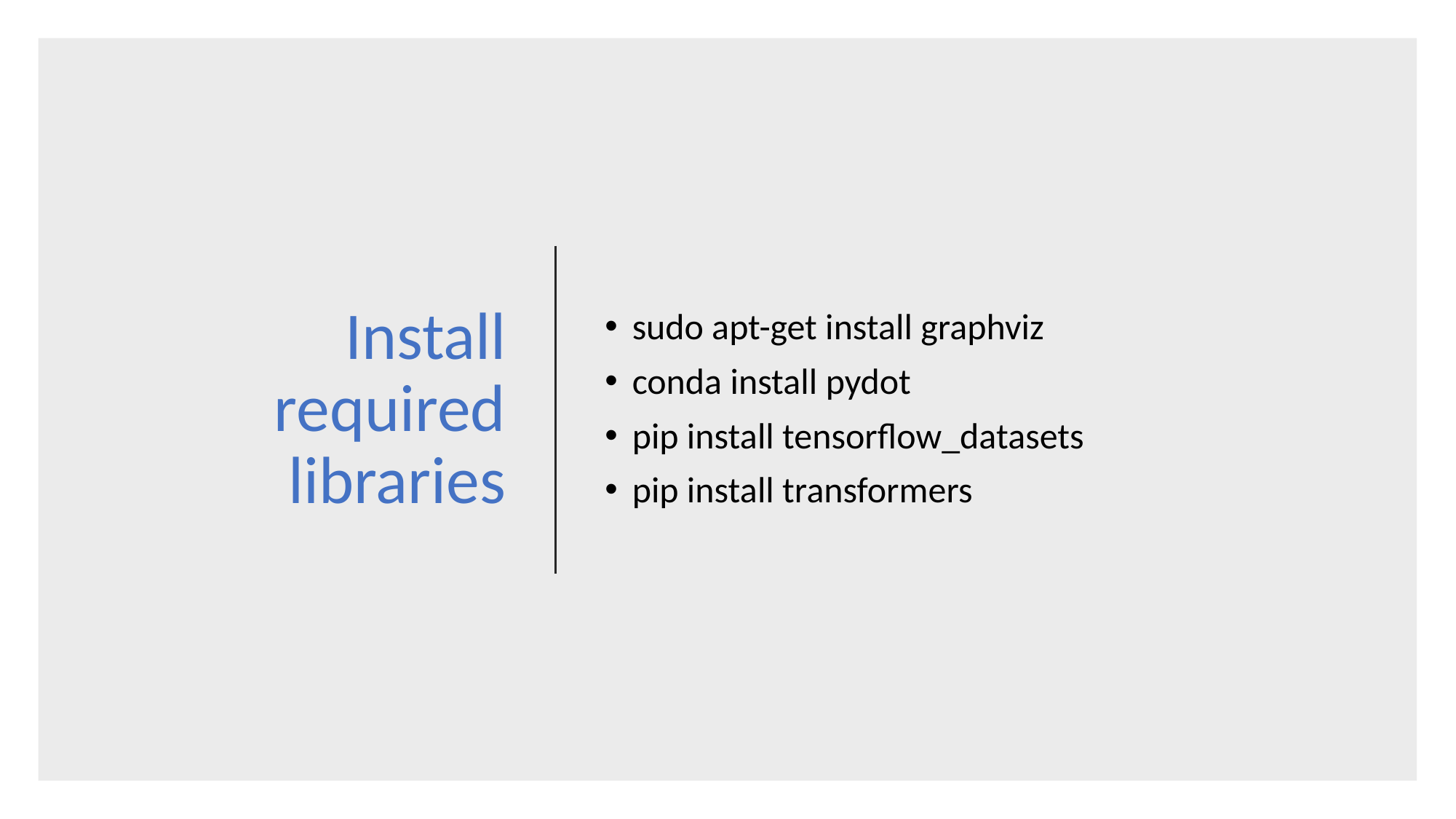

# Install required libraries
sudo apt-get install graphviz
conda install pydot
pip install tensorflow_datasets
pip install transformers